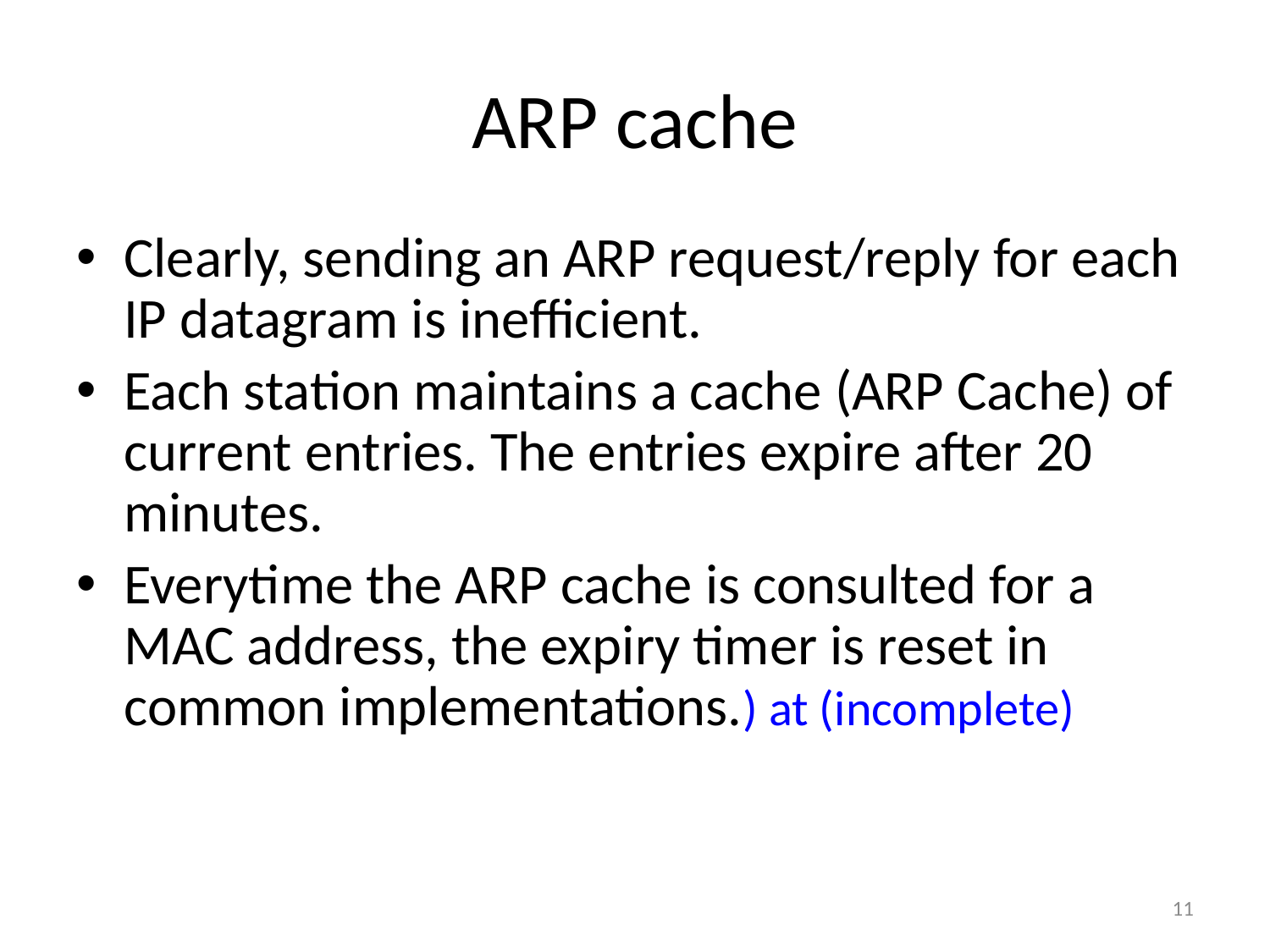

# ARP cache
Clearly, sending an ARP request/reply for each IP datagram is inefficient.
Each station maintains a cache (ARP Cache) of current entries. The entries expire after 20 minutes.
Everytime the ARP cache is consulted for a MAC address, the expiry timer is reset in common implementations.) at (incomplete)

11